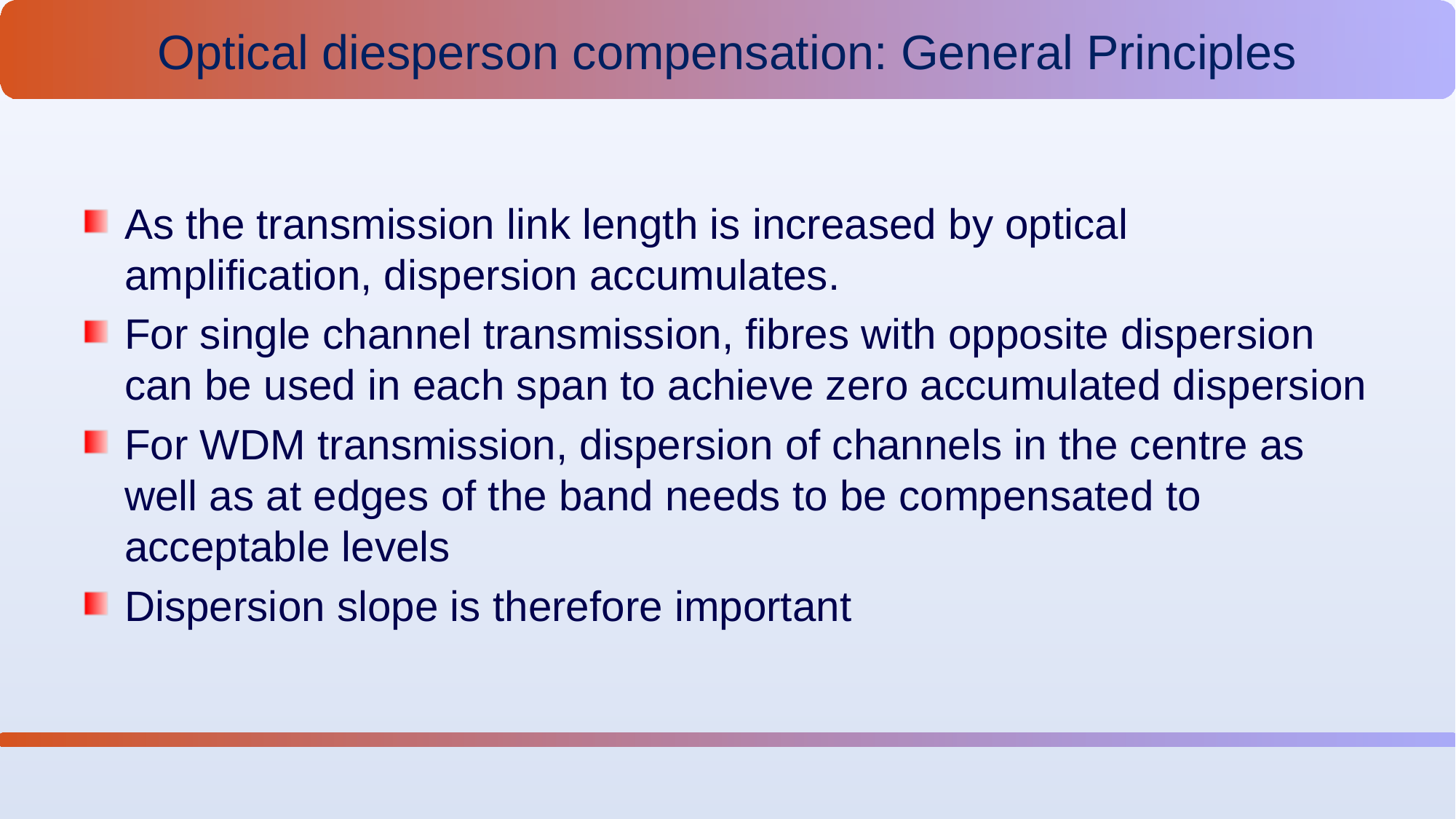

Optical diesperson compensation: General Principles
As the transmission link length is increased by optical amplification, dispersion accumulates.
For single channel transmission, fibres with opposite dispersion can be used in each span to achieve zero accumulated dispersion
For WDM transmission, dispersion of channels in the centre as well as at edges of the band needs to be compensated to acceptable levels
Dispersion slope is therefore important